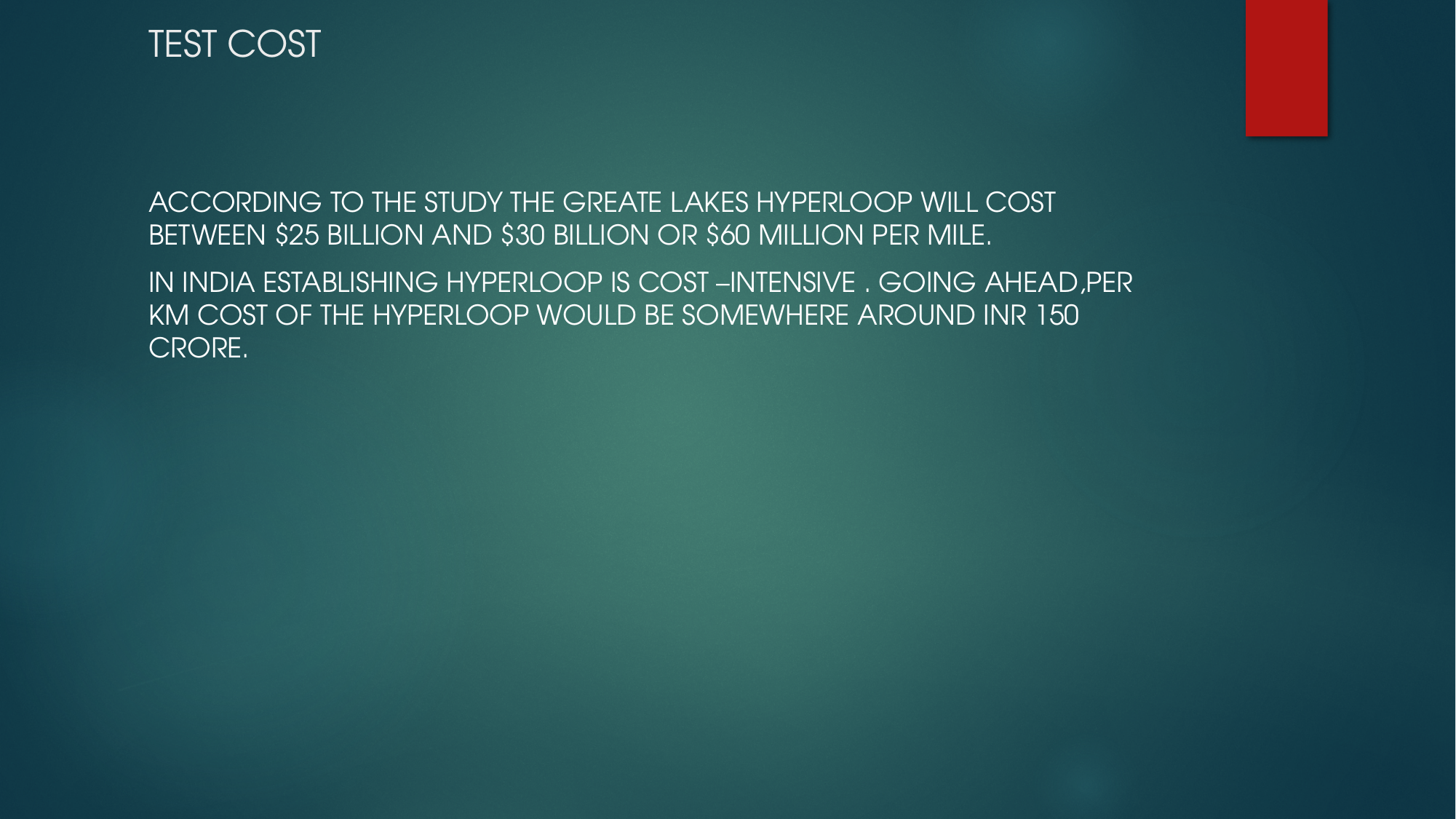

# TEST COST
ACCORDING TO THE STUDY THE GREATE LAKES HYPERLOOP WILL COST BETWEEN $25 BILLION AND $30 BILLION OR $60 MILLION PER MILE.
IN INDIA ESTABLISHING HYPERLOOP IS COST –INTENSIVE . GOING AHEAD,PER KM COST OF THE HYPERLOOP WOULD BE SOMEWHERE AROUND INR 150 CRORE.